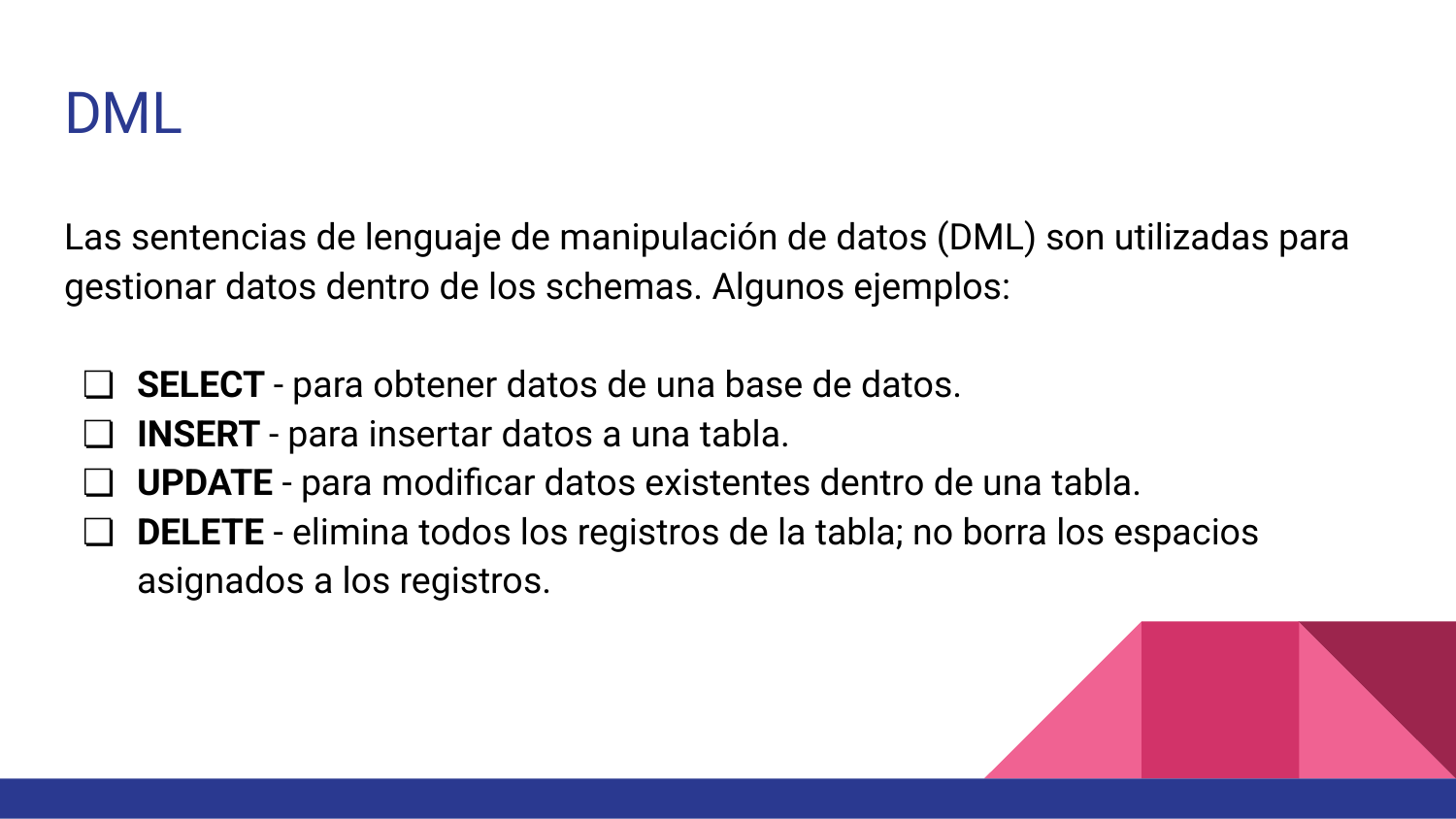

# DML
Las sentencias de lenguaje de manipulación de datos (DML) son utilizadas para gestionar datos dentro de los schemas. Algunos ejemplos:

SELECT - para obtener datos de una base de datos.
INSERT - para insertar datos a una tabla.
UPDATE - para modificar datos existentes dentro de una tabla.
DELETE - elimina todos los registros de la tabla; no borra los espacios asignados a los registros.